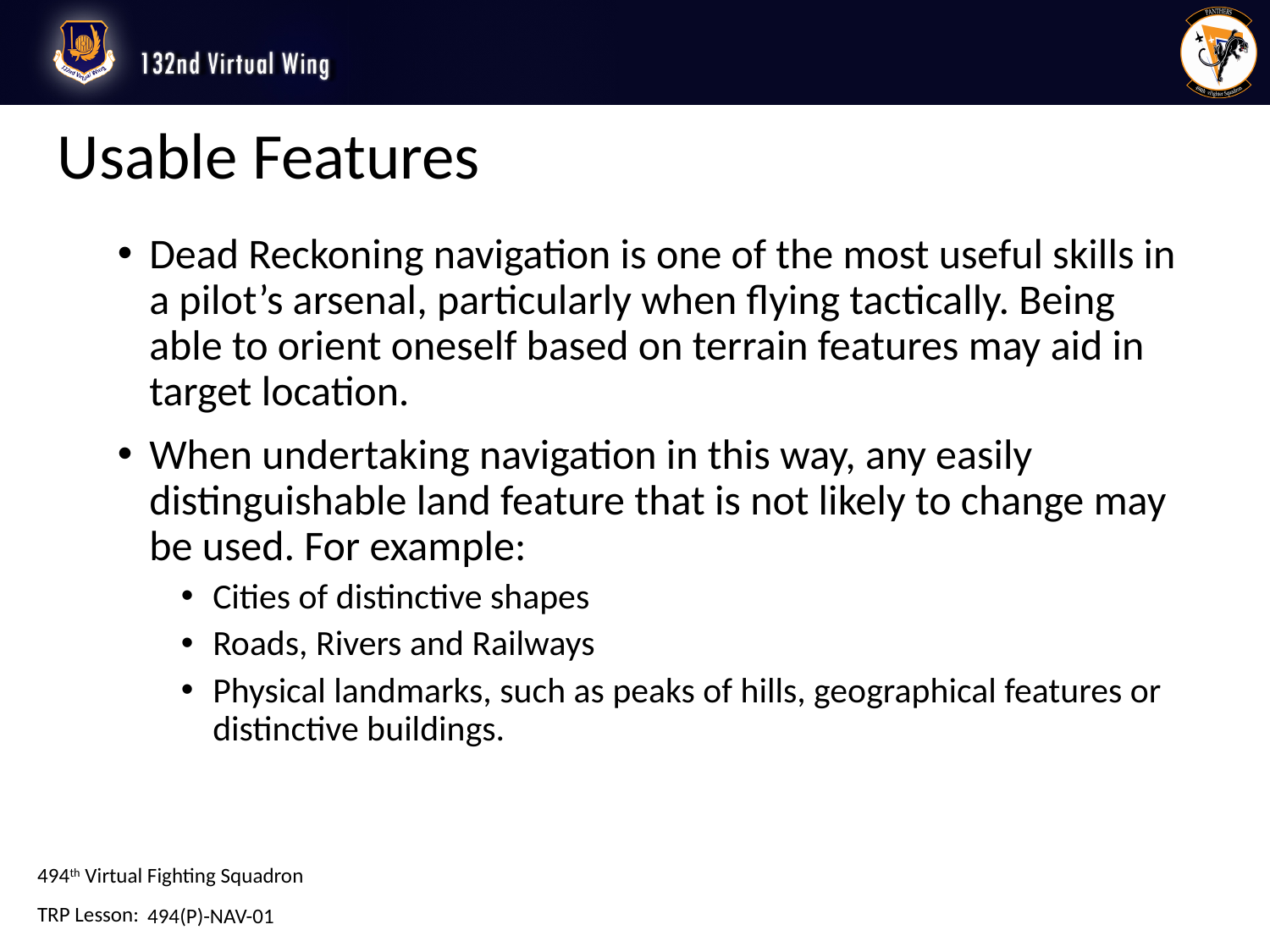

# Usable Features
Dead Reckoning navigation is one of the most useful skills in a pilot’s arsenal, particularly when flying tactically. Being able to orient oneself based on terrain features may aid in target location.
When undertaking navigation in this way, any easily distinguishable land feature that is not likely to change may be used. For example:
Cities of distinctive shapes
Roads, Rivers and Railways
Physical landmarks, such as peaks of hills, geographical features or distinctive buildings.
494(P)-NAV-01